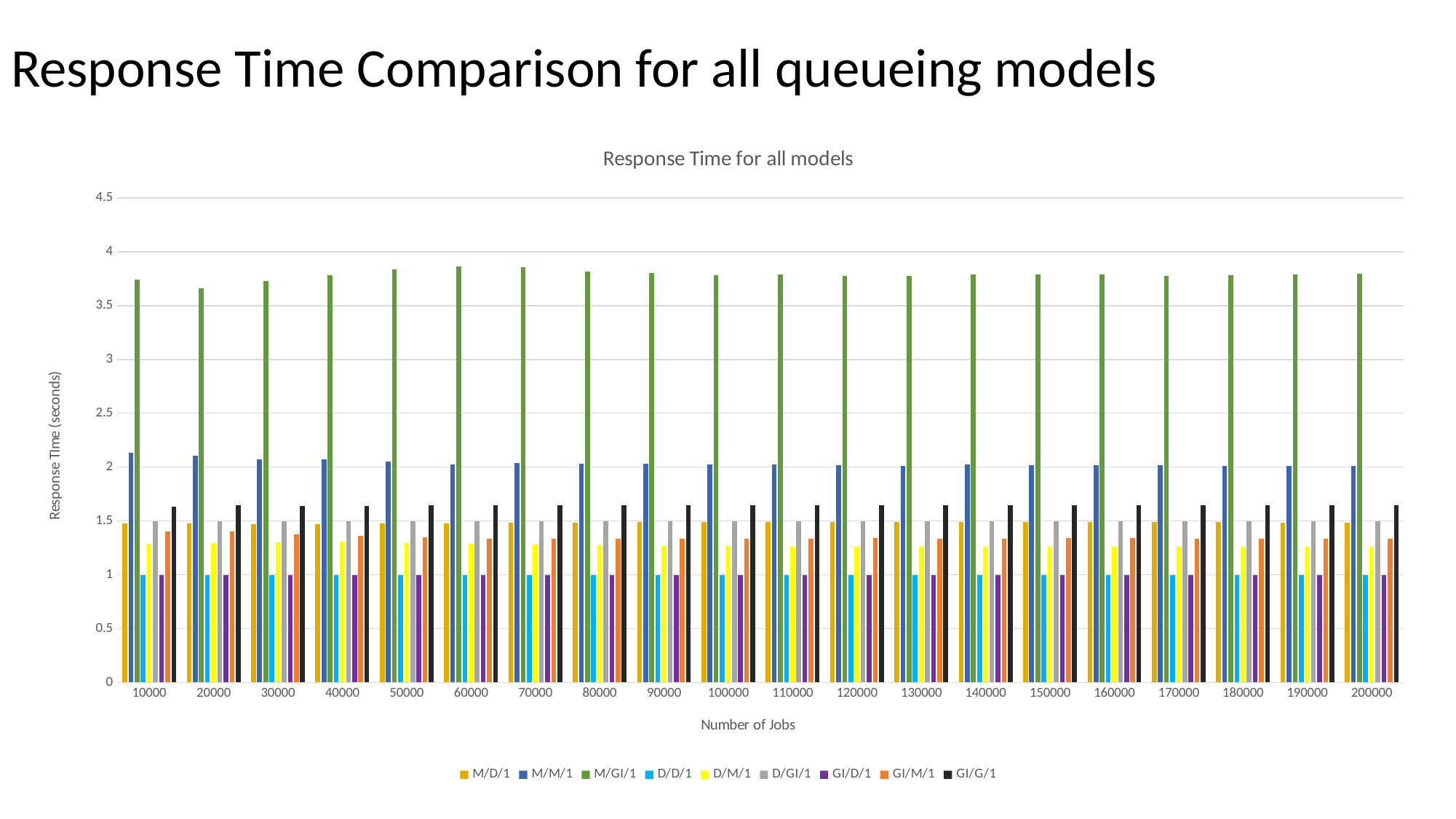

# Response Time Comparison for all queueing models

### Chart: Response Time for all models

| Category | M/D/1 | M/M/1 | M/GI/1 | D/D/1 | D/M/1 | D/GI/1 | GI/D/1 | GI/M/1 | GI/G/1 |
|---|---|---|---|---|---|---|---|---|---|
| 10000 | 1.47407 | 2.13026 | 3.74379 | 1.0 | 1.28484 | 1.49595 | 1.0 | 1.40077 | 1.63381 |
| 20000 | 1.47929 | 2.10562 | 3.66059 | 1.0 | 1.2941 | 1.49524 | 1.0 | 1.39993 | 1.6432 |
| 30000 | 1.47294 | 2.07358 | 3.72904 | 1.0 | 1.3003 | 1.49456 | 1.0 | 1.37507 | 1.64187 |
| 40000 | 1.47103 | 2.06825 | 3.78077 | 1.0 | 1.30591 | 1.49561 | 1.0 | 1.36226 | 1.64179 |
| 50000 | 1.4782 | 2.05272 | 3.83813 | 1.0 | 1.2935 | 1.4963 | 1.0 | 1.34785 | 1.64421 |
| 60000 | 1.47842 | 2.02779 | 3.86056 | 1.0 | 1.28698 | 1.49656 | 1.0 | 1.33767 | 1.64453 |
| 70000 | 1.48024 | 2.04051 | 3.85544 | 1.0 | 1.28359 | 1.49708 | 1.0 | 1.33403 | 1.64446 |
| 80000 | 1.48382 | 2.03022 | 3.81598 | 1.0 | 1.27456 | 1.49816 | 1.0 | 1.33456 | 1.64387 |
| 90000 | 1.48719 | 2.03318 | 3.8012 | 1.0 | 1.27005 | 1.49849 | 1.0 | 1.33454 | 1.64518 |
| 100000 | 1.49003 | 2.02584 | 3.77942 | 1.0 | 1.26587 | 1.49863 | 1.0 | 1.33413 | 1.64548 |
| 110000 | 1.48815 | 2.02552 | 3.78667 | 1.0 | 1.26127 | 1.49908 | 1.0 | 1.33764 | 1.64526 |
| 120000 | 1.49007 | 2.02091 | 3.77478 | 1.0 | 1.25856 | 1.49849 | 1.0 | 1.33802 | 1.64491 |
| 130000 | 1.4889 | 2.01413 | 3.77275 | 1.0 | 1.25851 | 1.49888 | 1.0 | 1.33771 | 1.64599 |
| 140000 | 1.4889 | 2.02154 | 3.78588 | 1.0 | 1.25756 | 1.49877 | 1.0 | 1.33786 | 1.64553 |
| 150000 | 1.48832 | 2.02084 | 3.78757 | 1.0 | 1.25755 | 1.49871 | 1.0 | 1.34023 | 1.64564 |
| 160000 | 1.48791 | 2.01454 | 3.79067 | 1.0 | 1.2584 | 1.49865 | 1.0 | 1.33844 | 1.64575 |
| 170000 | 1.48757 | 2.01448 | 3.77518 | 1.0 | 1.25698 | 1.49882 | 1.0 | 1.33746 | 1.64589 |
| 180000 | 1.48742 | 2.0115 | 3.77907 | 1.0 | 1.25962 | 1.49877 | 1.0 | 1.33455 | 1.64614 |
| 190000 | 1.48486 | 2.012 | 3.78859 | 1.0 | 1.26098 | 1.49843 | 1.0 | 1.33179 | 1.64603 |
| 200000 | 1.48467 | 2.01288 | 3.79704 | 1.0 | 1.26096 | 1.49842 | 1.0 | 1.33325 | 1.64621 |